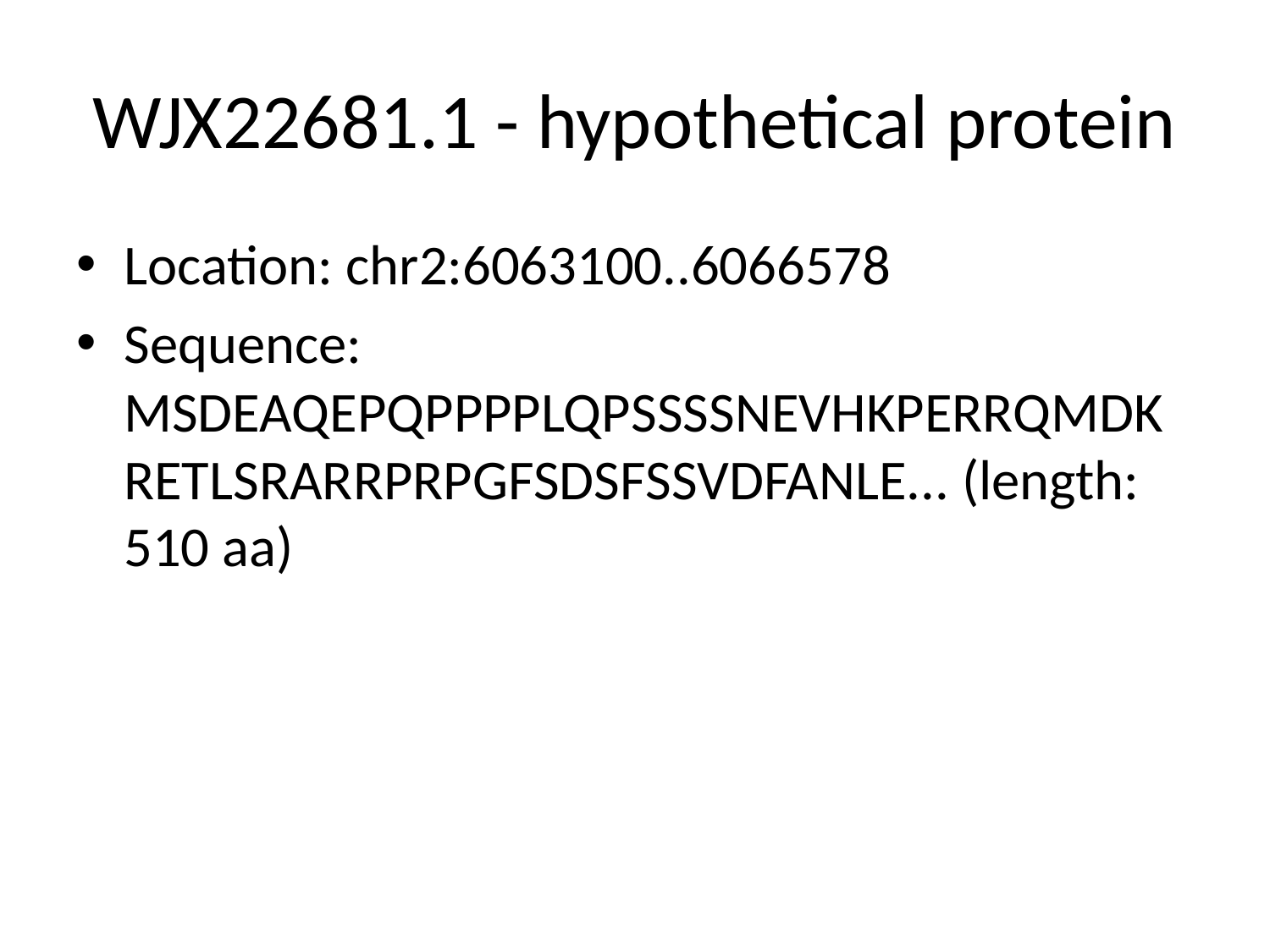

# WJX22681.1 - hypothetical protein
Location: chr2:6063100..6066578
Sequence: MSDEAQEPQPPPPLQPSSSSNEVHKPERRQMDKRETLSRARRPRPGFSDSFSSVDFANLE... (length: 510 aa)